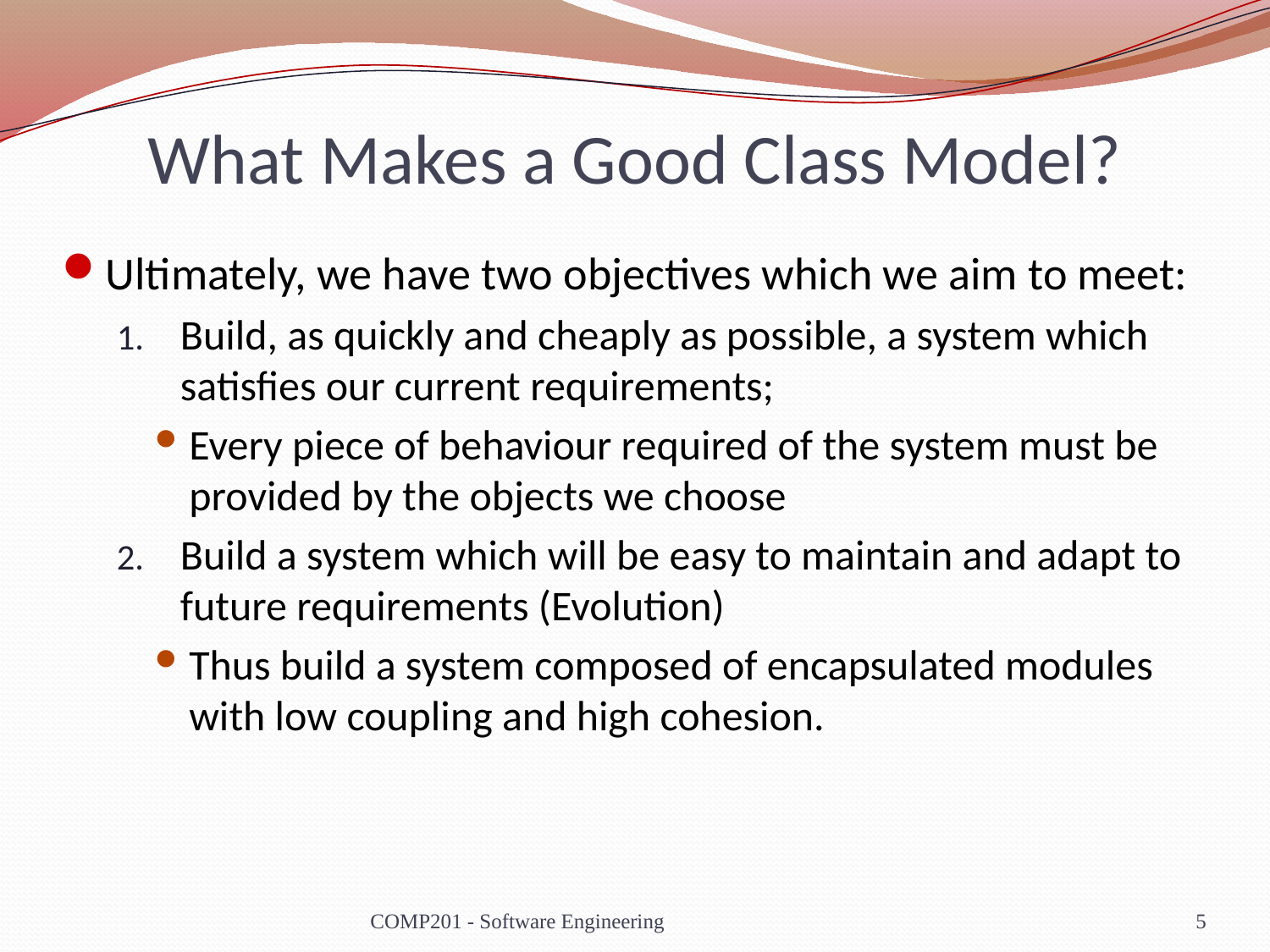

# What Makes a Good Class Model?
Ultimately, we have two objectives which we aim to meet:
Build, as quickly and cheaply as possible, a system which satisfies our current requirements;
Every piece of behaviour required of the system must be provided by the objects we choose
Build a system which will be easy to maintain and adapt to future requirements (Evolution)
Thus build a system composed of encapsulated modules with low coupling and high cohesion.
COMP201 - Software Engineering
5